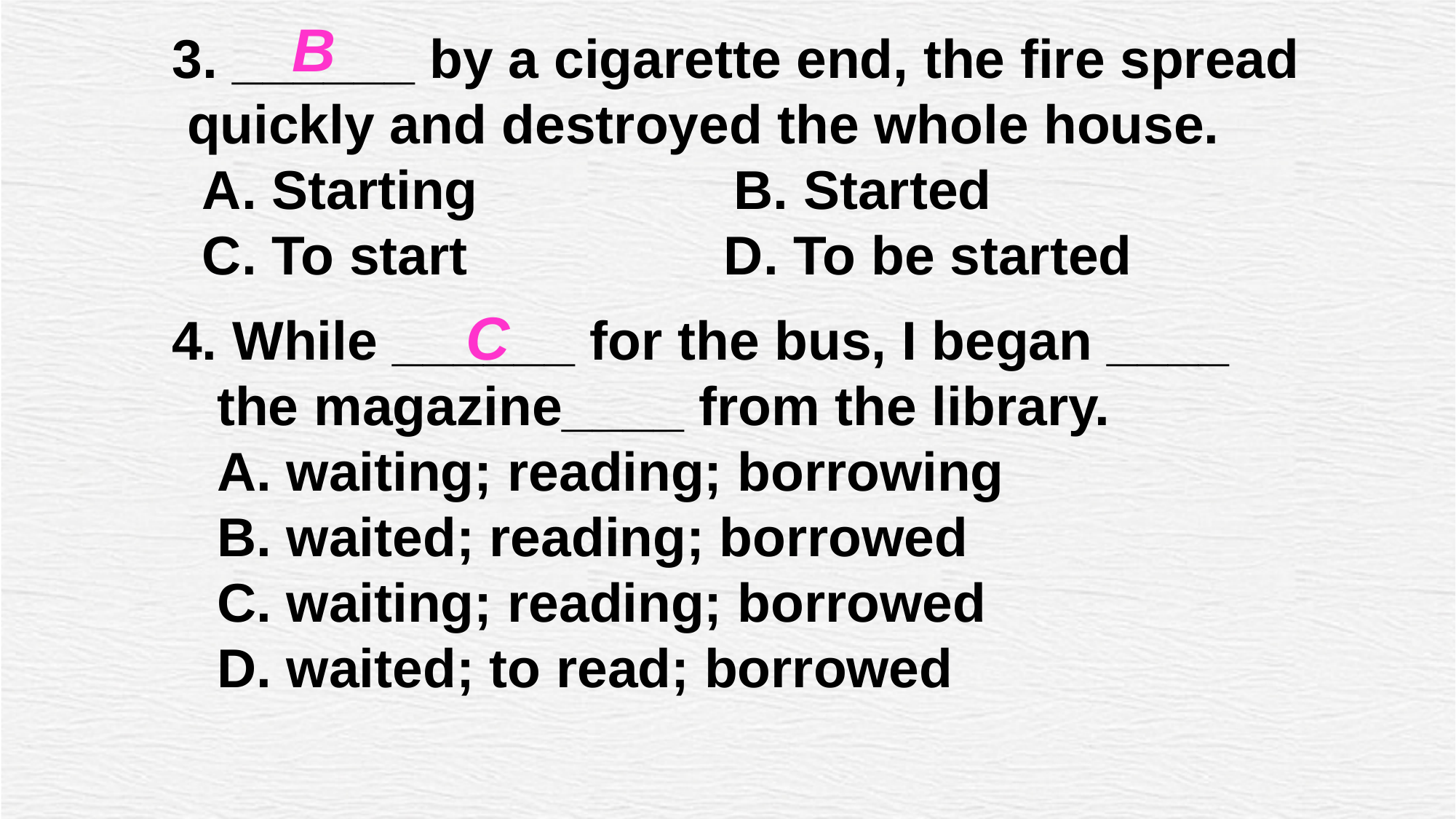

B
3. ______ by a cigarette end, the fire spread
 quickly and destroyed the whole house.
  A. Starting                 B. Started
  C. To start                 D. To be started
C
4. While ______ for the bus, I began ____
   the magazine____ from the library.
   A. waiting; reading; borrowing
   B. waited; reading; borrowed
   C. waiting; reading; borrowed
   D. waited; to read; borrowed